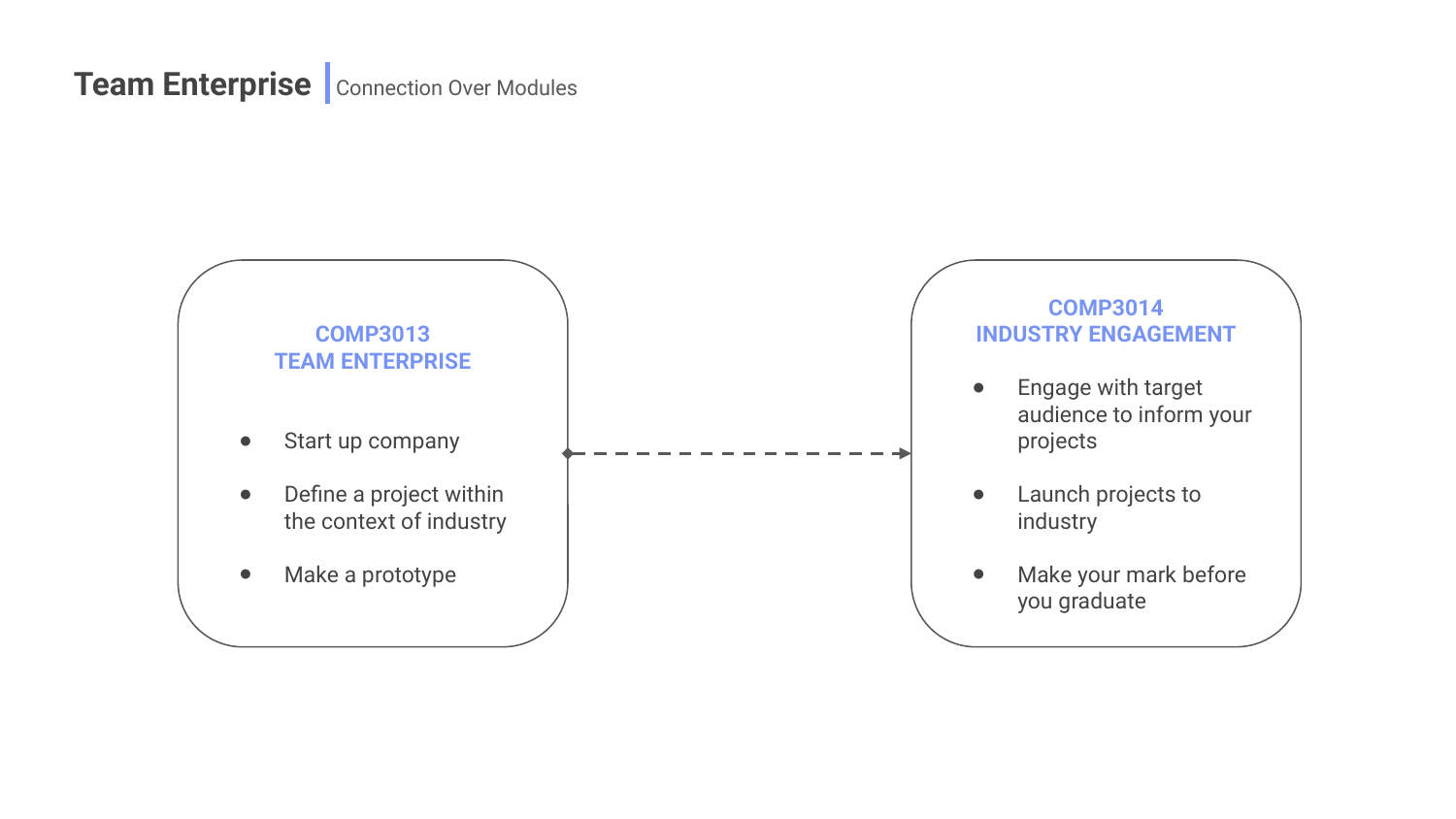

# Team Enterprise   Connection Over Modules
COMP3013
TEAM ENTERPRISE

Start up company

Define a project within the context of industry

Make a prototype
COMP3014
INDUSTRY ENGAGEMENT

Engage with target audience to inform your projects

Launch projects to industry

Make your mark before you graduate